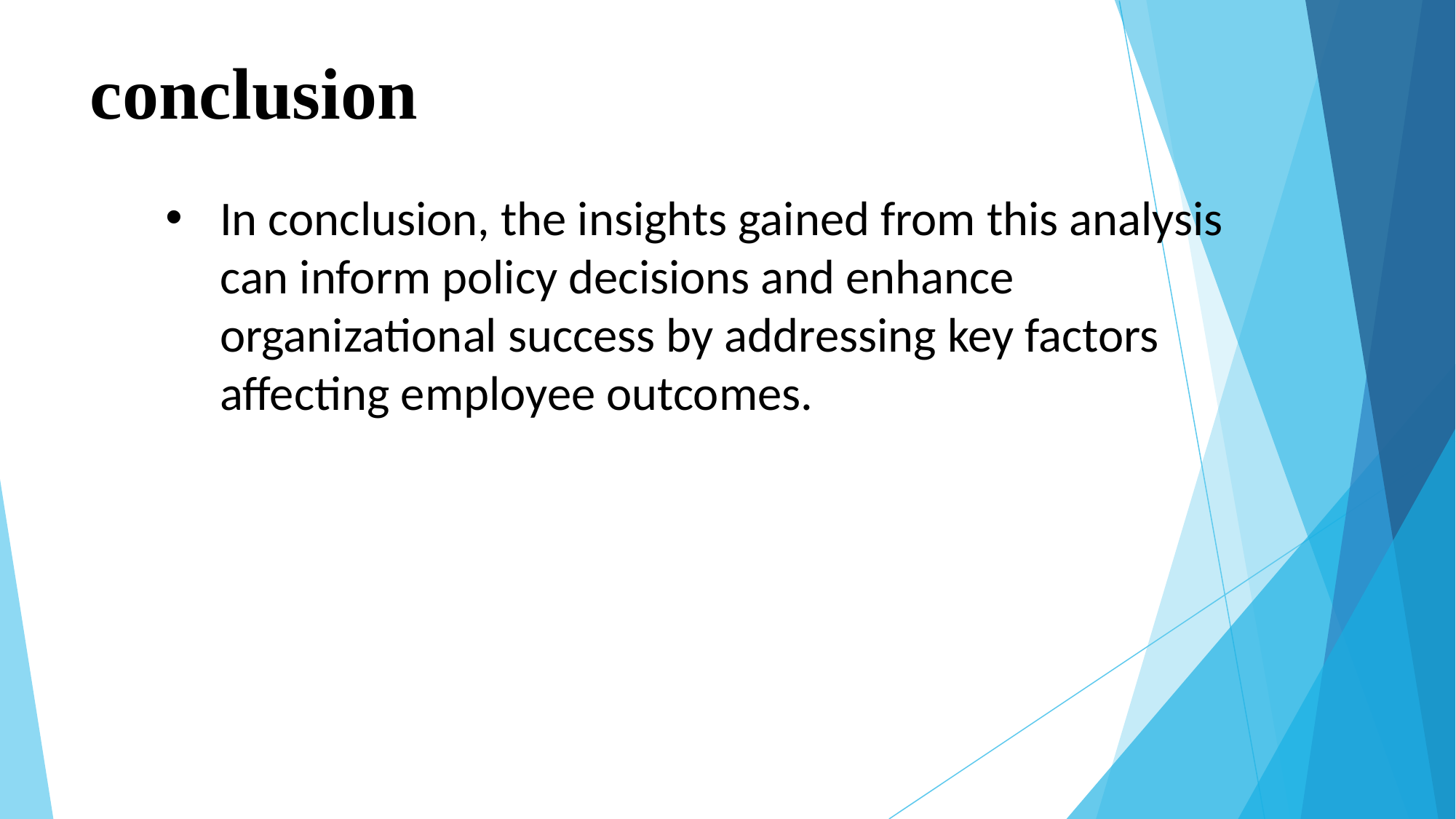

# conclusion
In conclusion, the insights gained from this analysis can inform policy decisions and enhance organizational success by addressing key factors affecting employee outcomes.